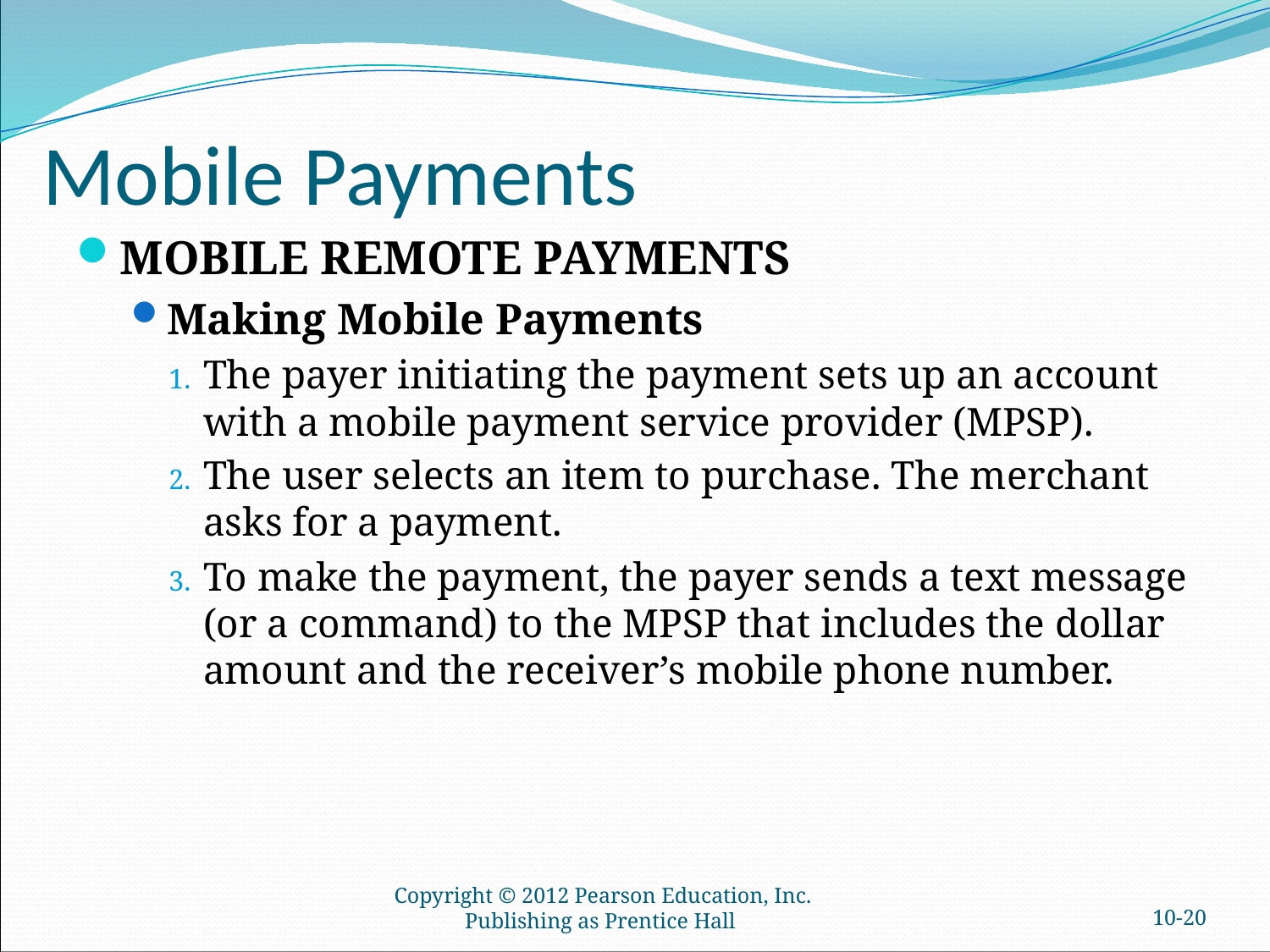

# Mobile Payments
MOBILE REMOTE PAYMENTS
Making Mobile Payments
The payer initiating the payment sets up an account with a mobile payment service provider (MPSP).
The user selects an item to purchase. The merchant asks for a payment.
To make the payment, the payer sends a text message (or a command) to the MPSP that includes the dollar amount and the receiver’s mobile phone number.
Copyright © 2012 Pearson Education, Inc. Publishing as Prentice Hall
10-20